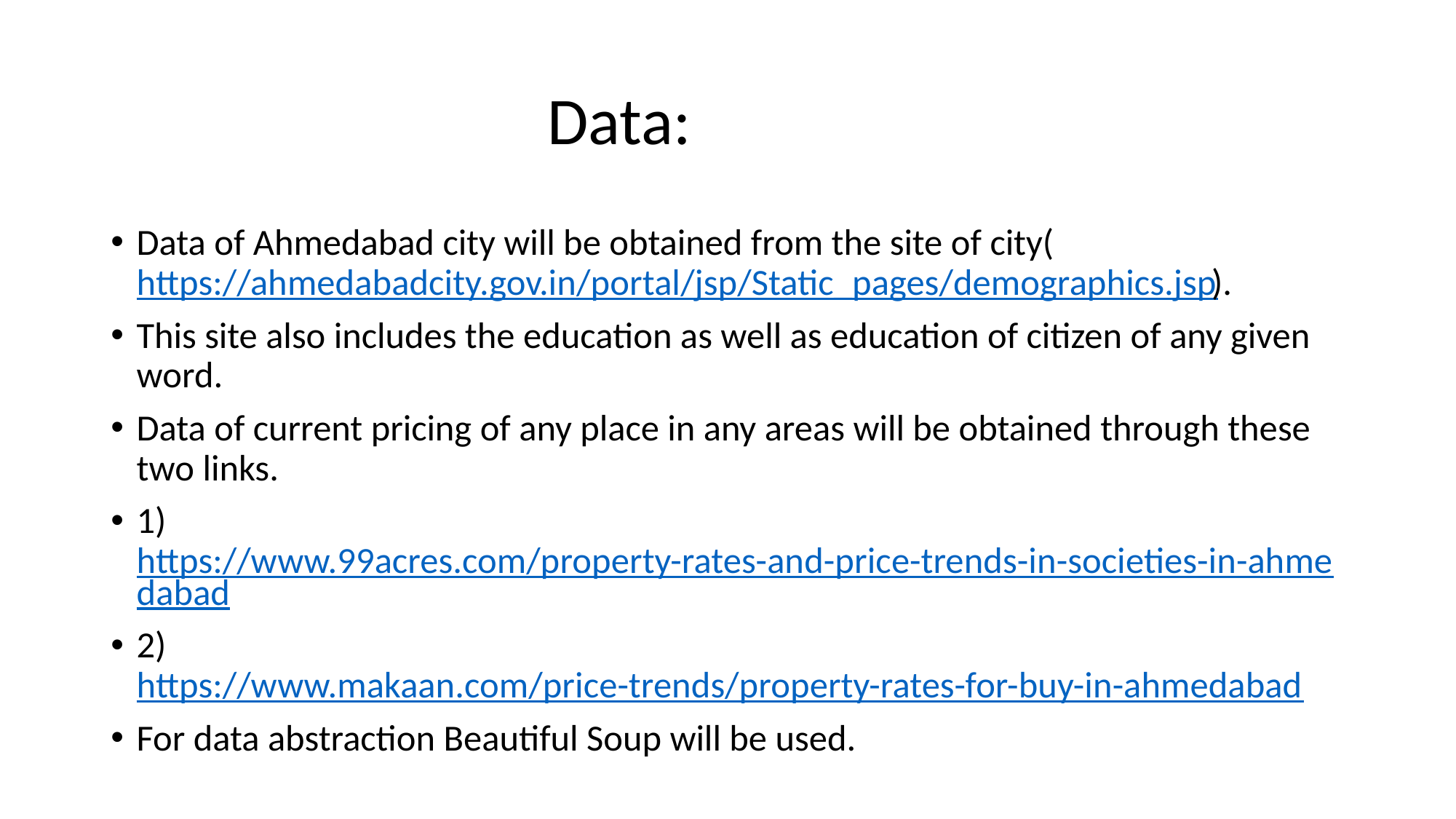

# Data:
Data of Ahmedabad city will be obtained from the site of city(https://ahmedabadcity.gov.in/portal/jsp/Static_pages/demographics.jsp).
This site also includes the education as well as education of citizen of any given word.
Data of current pricing of any place in any areas will be obtained through these two links.
1)  https://www.99acres.com/property-rates-and-price-trends-in-societies-in-ahmedabad
2)  https://www.makaan.com/price-trends/property-rates-for-buy-in-ahmedabad
For data abstraction Beautiful Soup will be used.